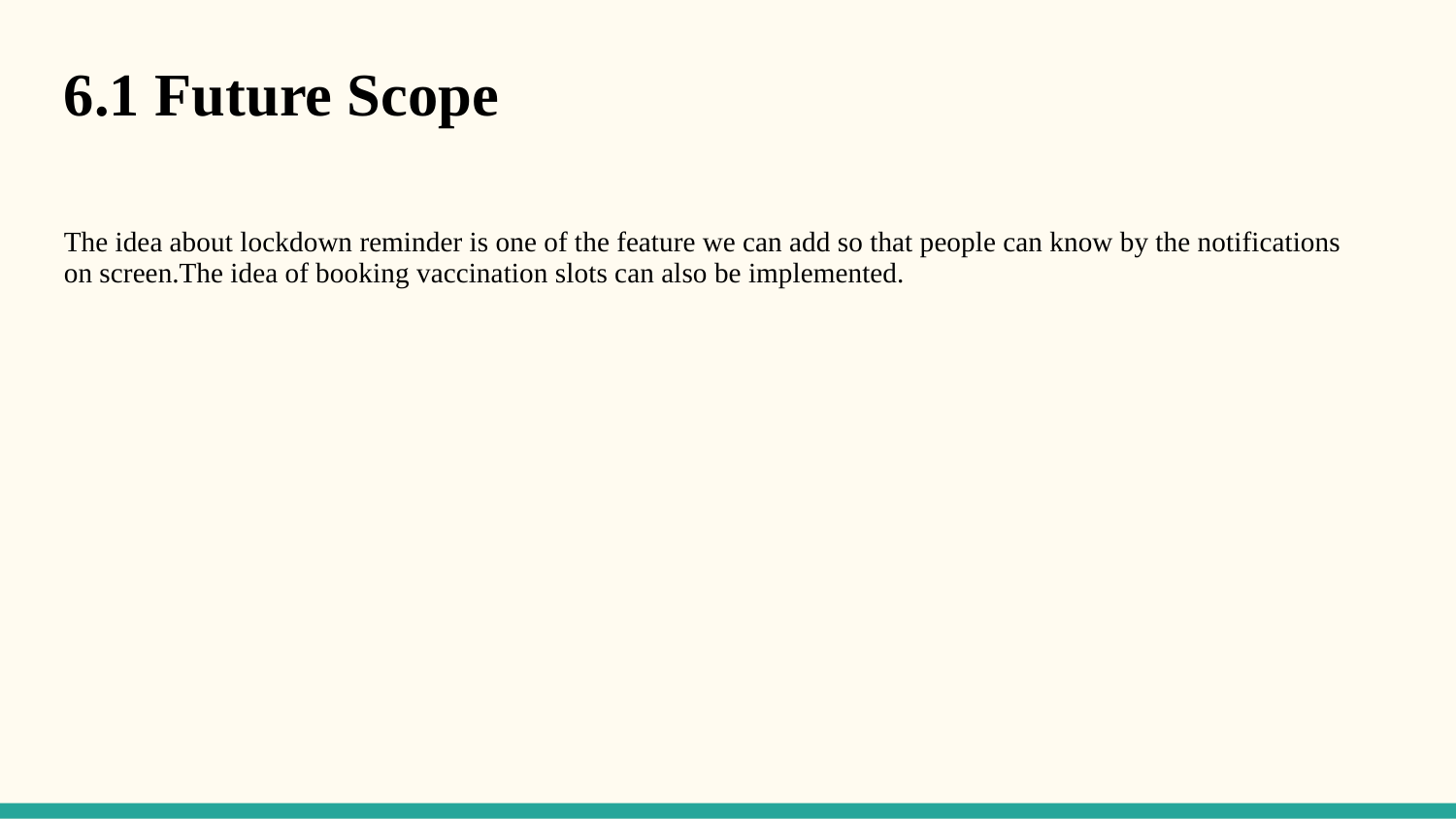

6.1 Future Scope
# The idea about lockdown reminder is one of the feature we can add so that people can know by the notifications on screen.The idea of booking vaccination slots can also be implemented.